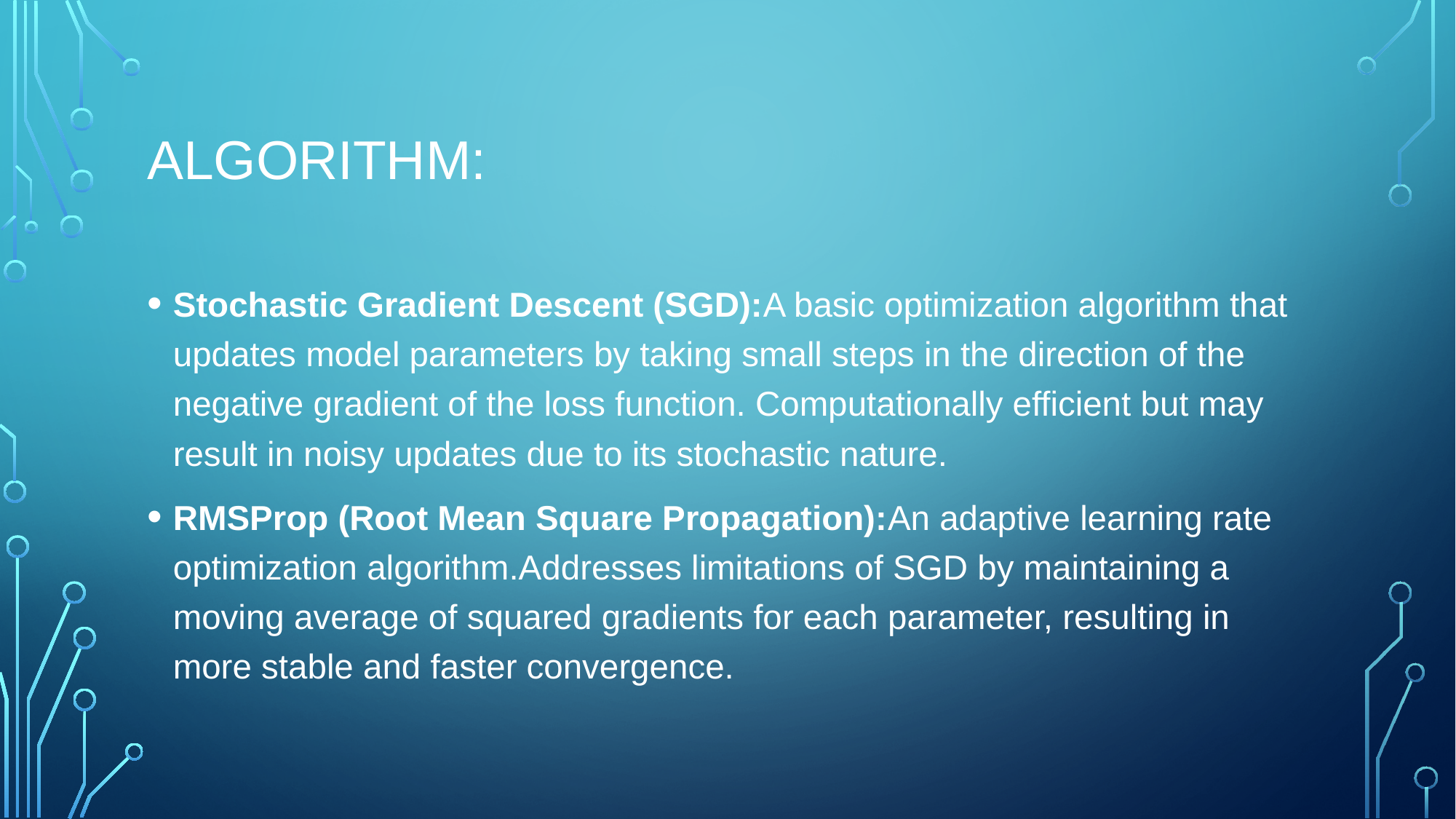

# ALGORITHM:
Stochastic Gradient Descent (SGD):A basic optimization algorithm that updates model parameters by taking small steps in the direction of the negative gradient of the loss function. Computationally efficient but may result in noisy updates due to its stochastic nature.
RMSProp (Root Mean Square Propagation):An adaptive learning rate optimization algorithm.Addresses limitations of SGD by maintaining a moving average of squared gradients for each parameter, resulting in more stable and faster convergence.